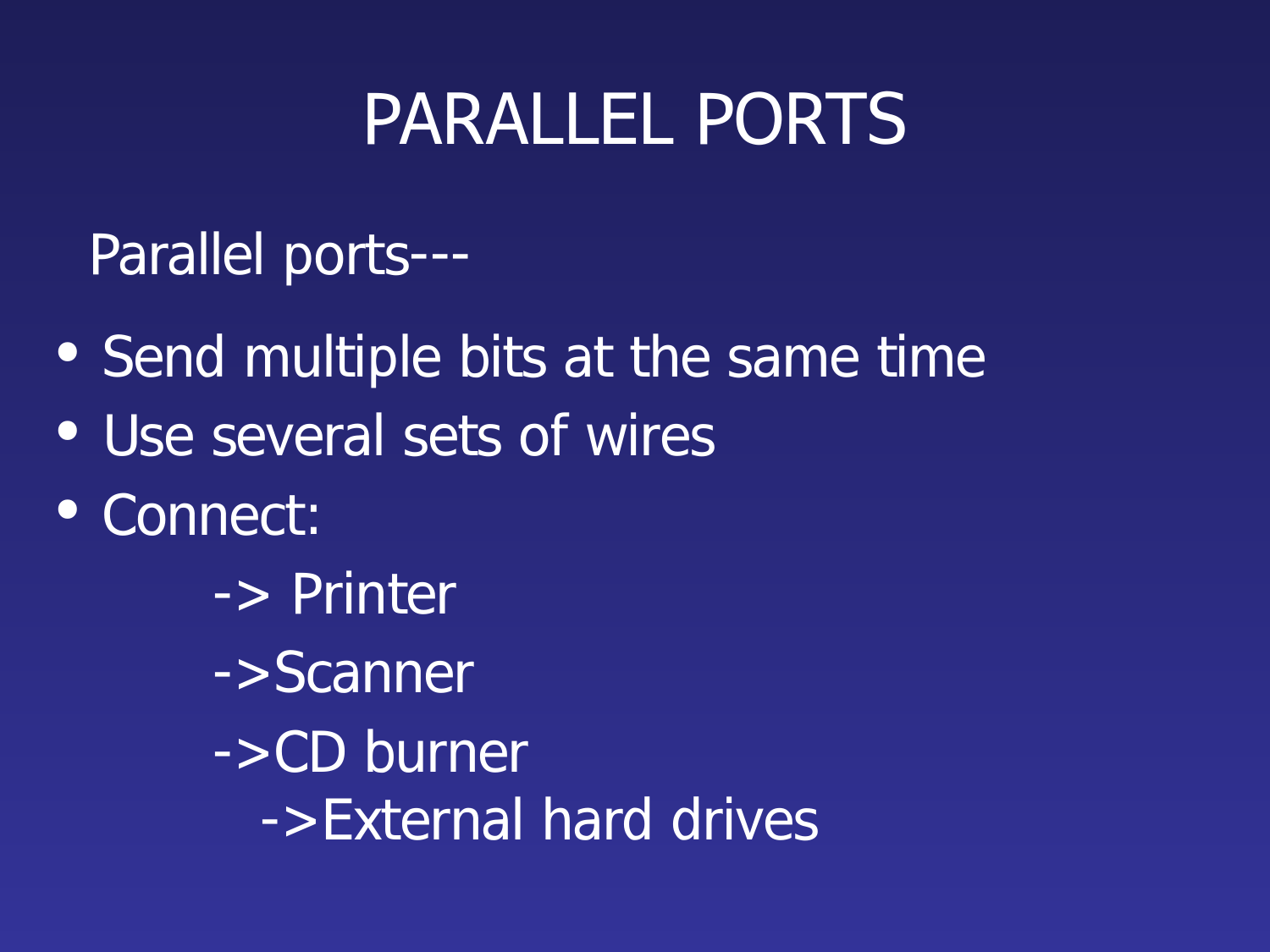

# PARALLEL PORTS
Parallel ports---
Send multiple bits at the same time
Use several sets of wires
Connect:
         -> Printer
         ->Scanner
         ->CD burner
         ->External hard drives